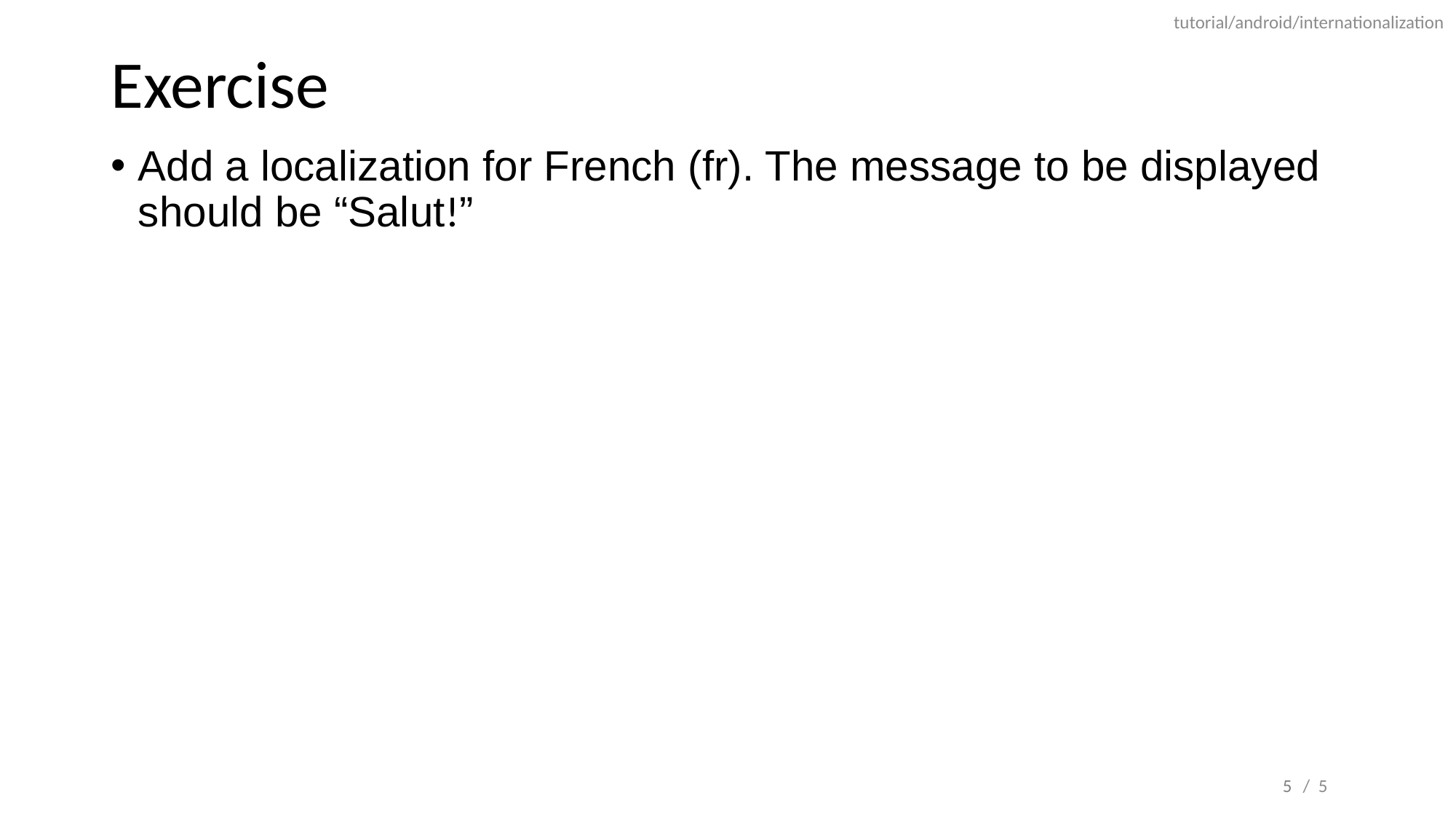

tutorial/android/internationalization
# Exercise
Add a localization for French (fr). The message to be displayed should be “Salut!”

5
/  5